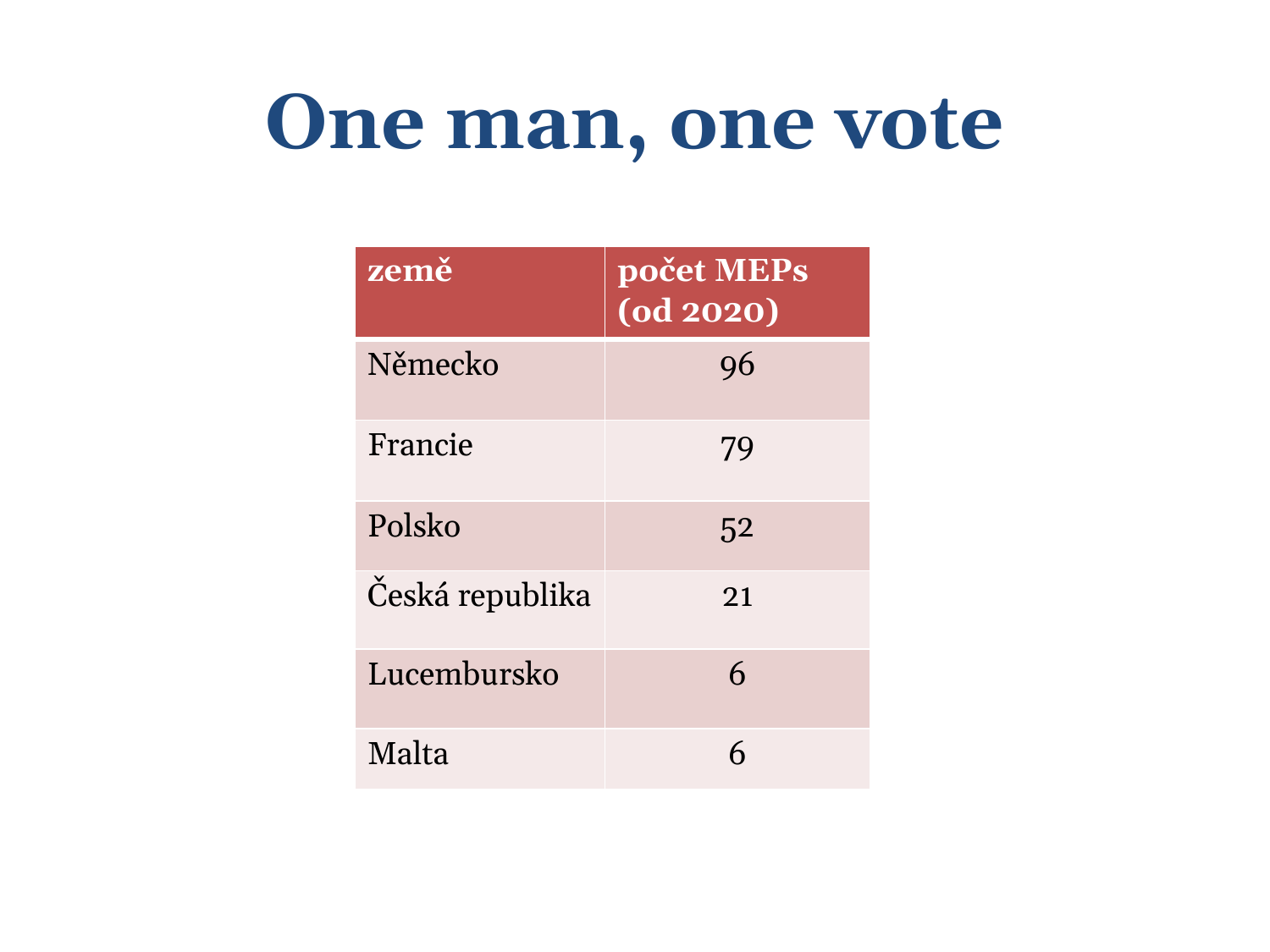

# One man, one vote

| země | počet MEPs (od 2020) |
| --- | --- |
| Německo | 96 |
| Francie | 79 |
| Polsko | 52 |
| Česká republika | 21 |
| Lucembursko | 6 |
| Malta | 6 |